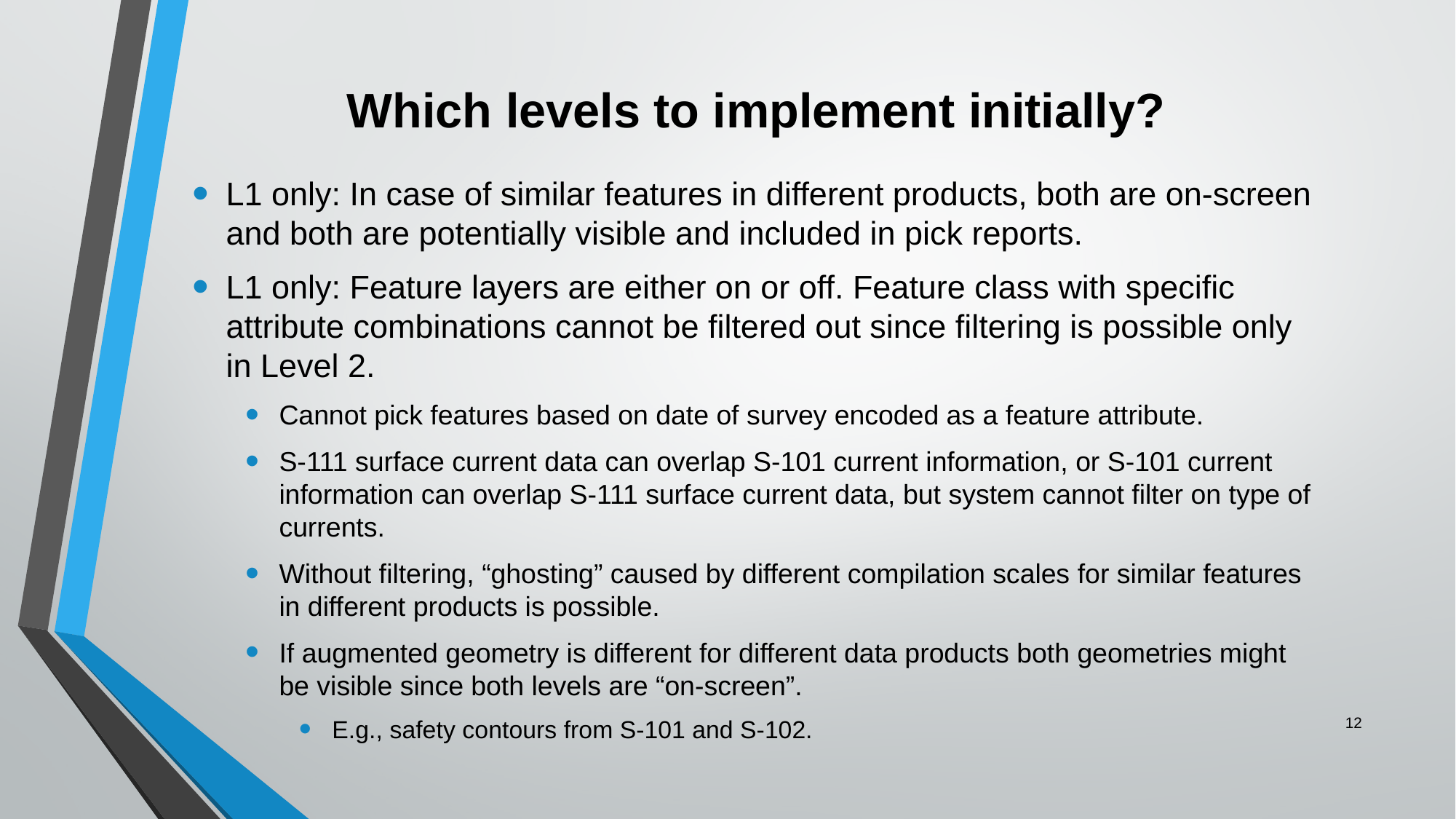

# Which levels to implement initially?
L1 only: In case of similar features in different products, both are on-screen and both are potentially visible and included in pick reports.
L1 only: Feature layers are either on or off. Feature class with specific attribute combinations cannot be filtered out since filtering is possible only in Level 2.
Cannot pick features based on date of survey encoded as a feature attribute.
S-111 surface current data can overlap S-101 current information, or S-101 current information can overlap S-111 surface current data, but system cannot filter on type of currents.
Without filtering, “ghosting” caused by different compilation scales for similar features in different products is possible.
If augmented geometry is different for different data products both geometries might be visible since both levels are “on-screen”.
E.g., safety contours from S-101 and S-102.
12